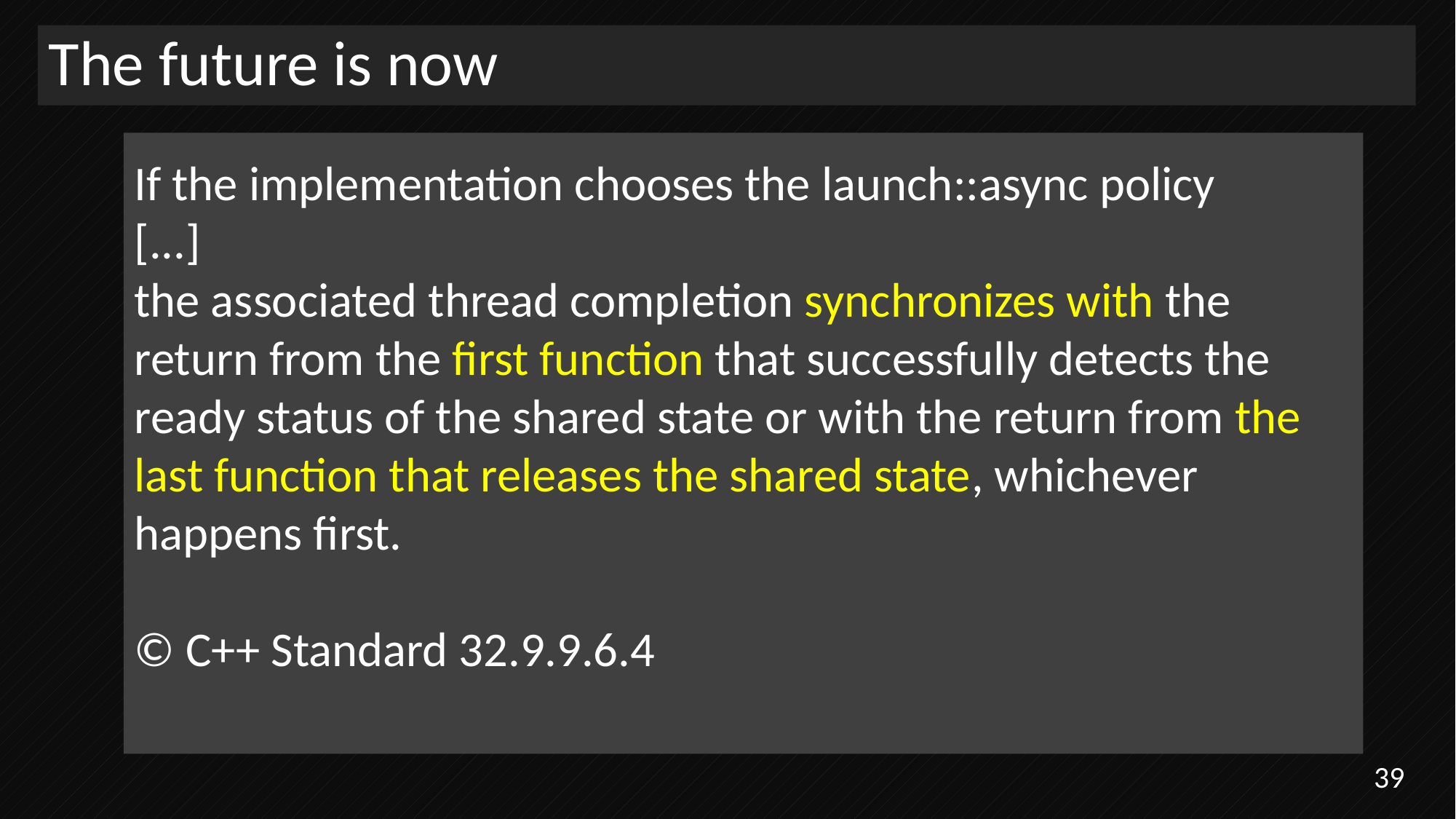

# The future is now
If the implementation chooses the launch​::​async policy
[...]
the associated thread completion synchronizes with the return from the first function that successfully detects the ready status of the shared state or with the return from the last function that releases the shared state, whichever happens first.

© C++ Standard 32.9.9.6.4

39